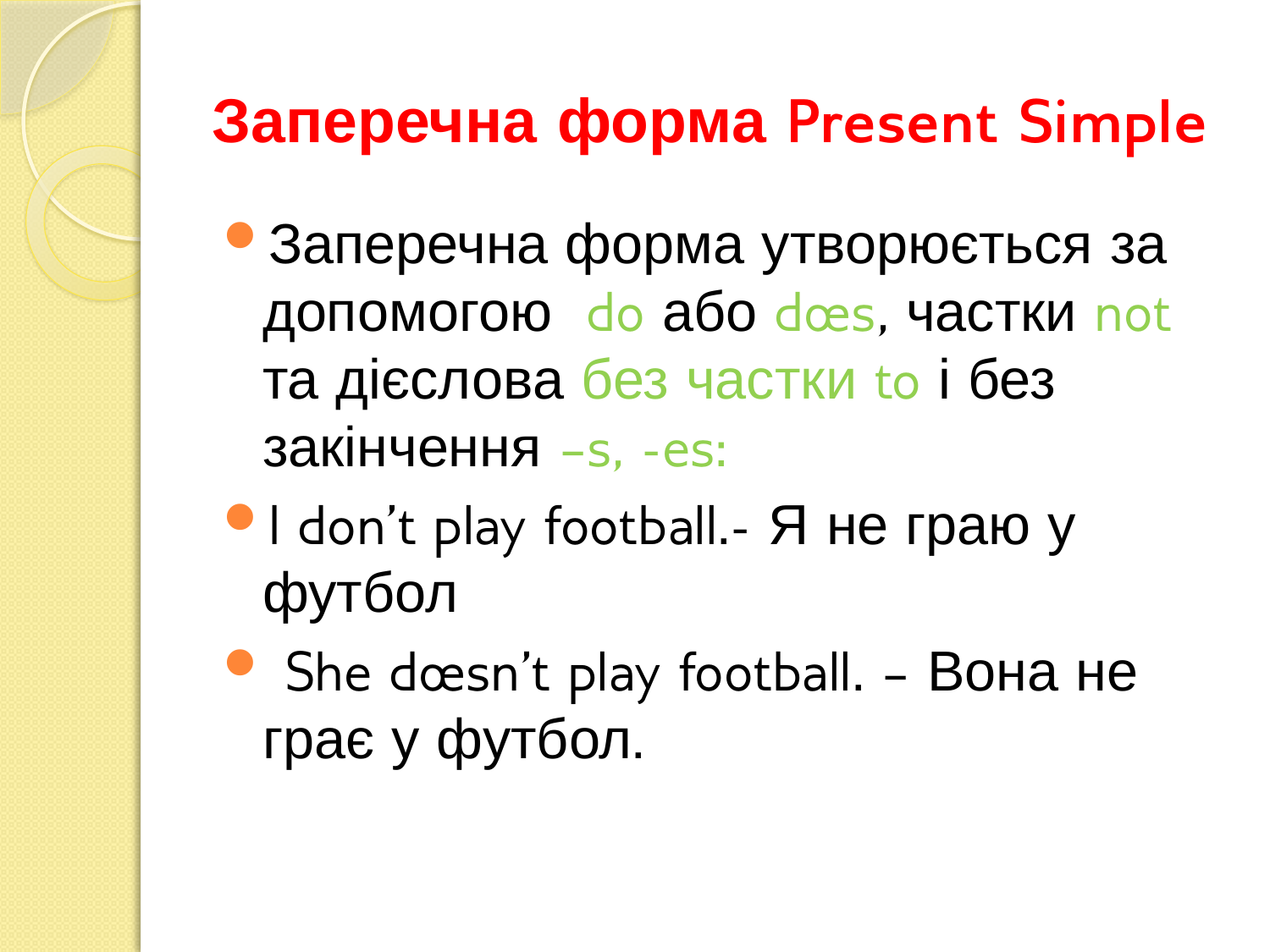

# Заперечна форма Present Simple
Заперечна форма утворюється за допомогою  do або does, частки not та дієслова без частки to і без закінчення –s, -es:
I don’t play football.- Я не граю у футбол
 She doesn’t play football. – Вона не грає у футбол.